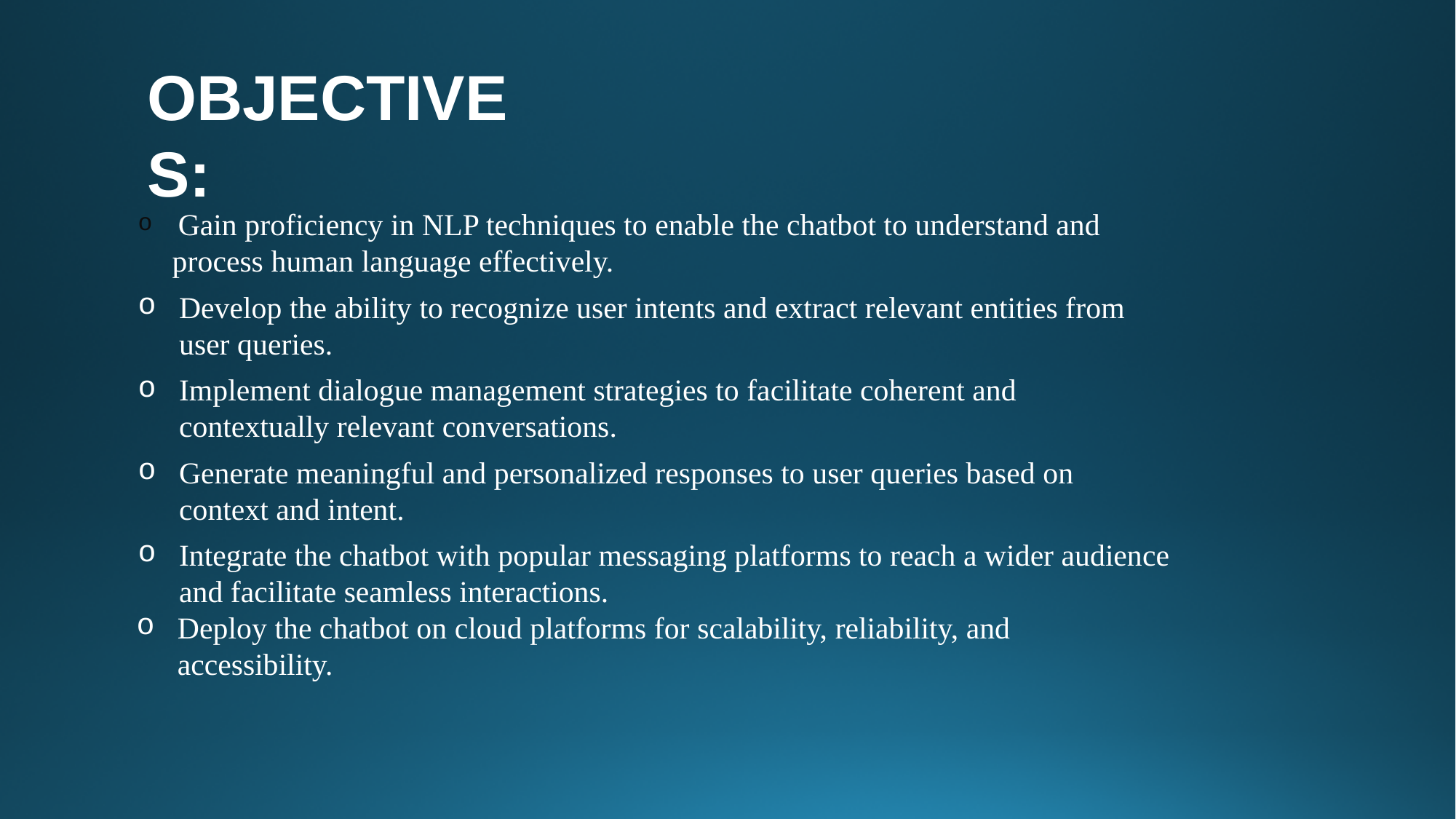

# OBJECTIVES:
 Gain proficiency in NLP techniques to enable the chatbot to understand and process human language effectively.
Develop the ability to recognize user intents and extract relevant entities from user queries.
Implement dialogue management strategies to facilitate coherent and contextually relevant conversations.
Generate meaningful and personalized responses to user queries based on context and intent.
Integrate the chatbot with popular messaging platforms to reach a wider audience and facilitate seamless interactions.
Deploy the chatbot on cloud platforms for scalability, reliability, and accessibility.